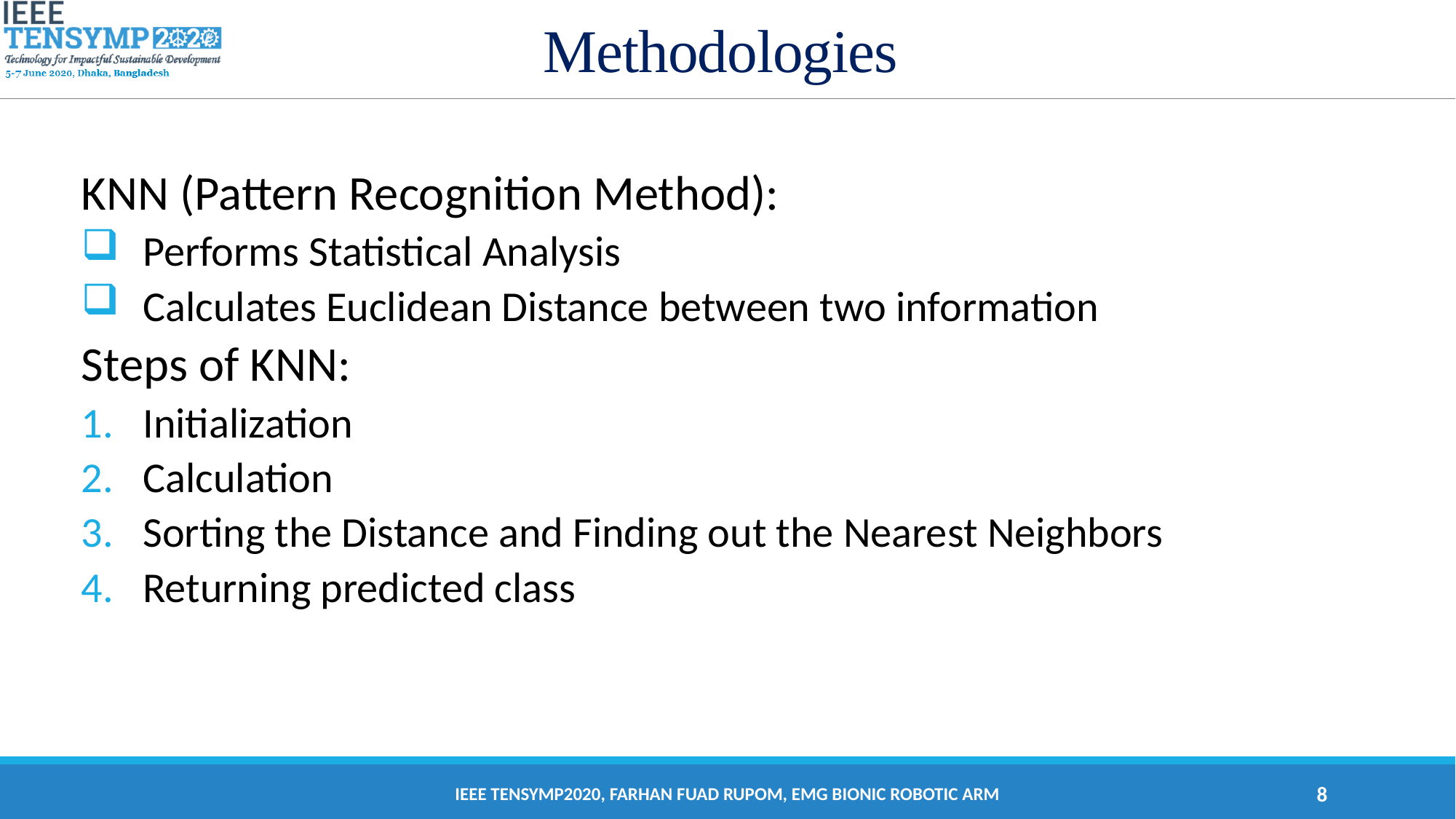

# Methodologies
KNN (Pattern Recognition Method):
Performs Statistical Analysis
Calculates Euclidean Distance between two information
Steps of KNN:
Initialization
Calculation
Sorting the Distance and Finding out the Nearest Neighbors
Returning predicted class

Ieee tensymp2020, Farhan fuad rupom, emg bionic robotic arm
8